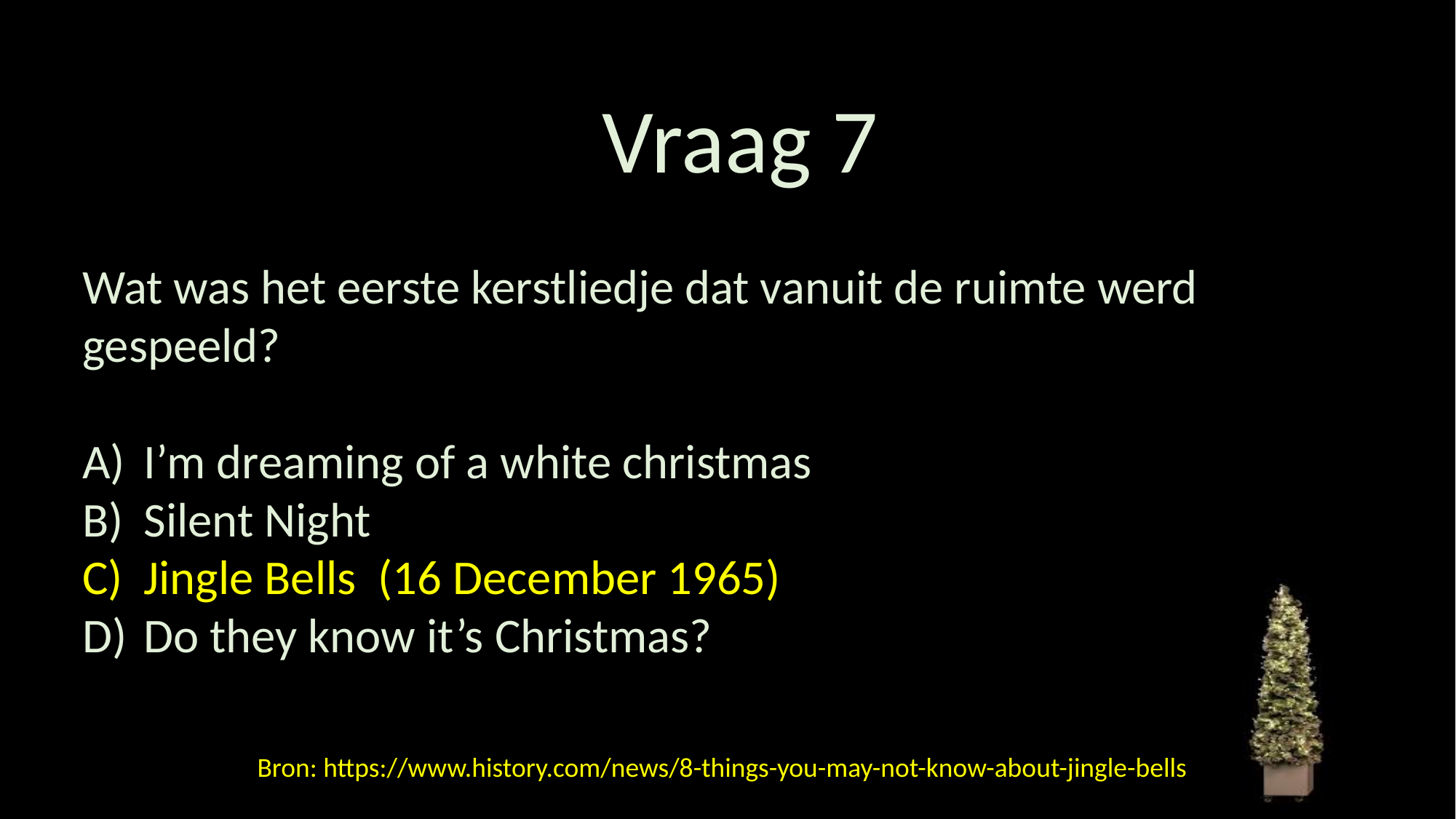

# Vraag 7
Wat was het eerste kerstliedje dat vanuit de ruimte werd gespeeld?

I’m dreaming of a white christmas
Silent Night
Jingle Bells  (16 December 1965)
Do they know it’s Christmas?
Bron: https://www.history.com/news/8-things-you-may-not-know-about-jingle-bells